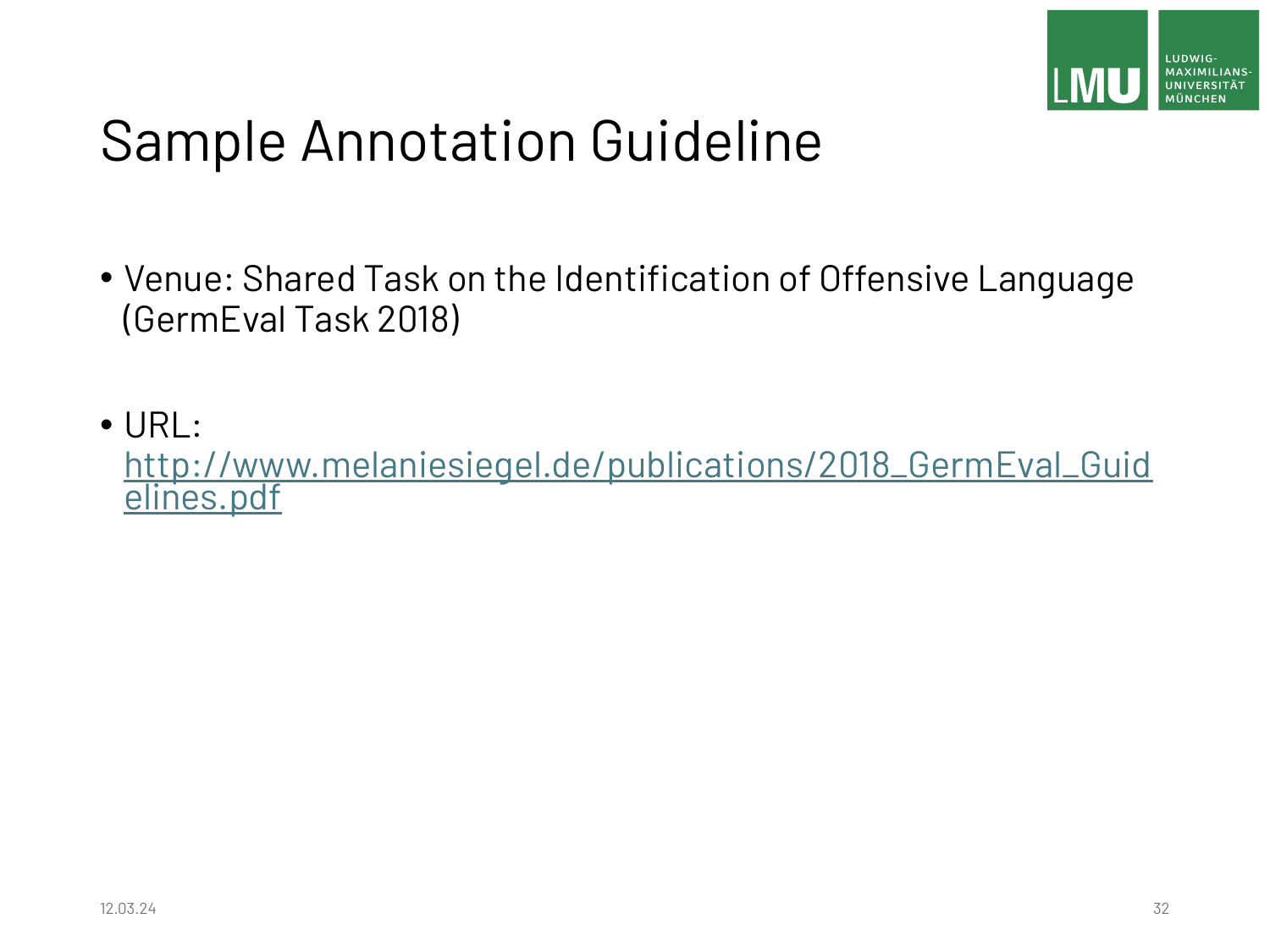

# Sample Annotation Guideline
Venue: Shared Task on the Identification of Offensive Language (GermEval Task 2018)

URL: http://www.melaniesiegel.de/publications/2018_GermEval_Guidelines.pdf

12.03.24
32